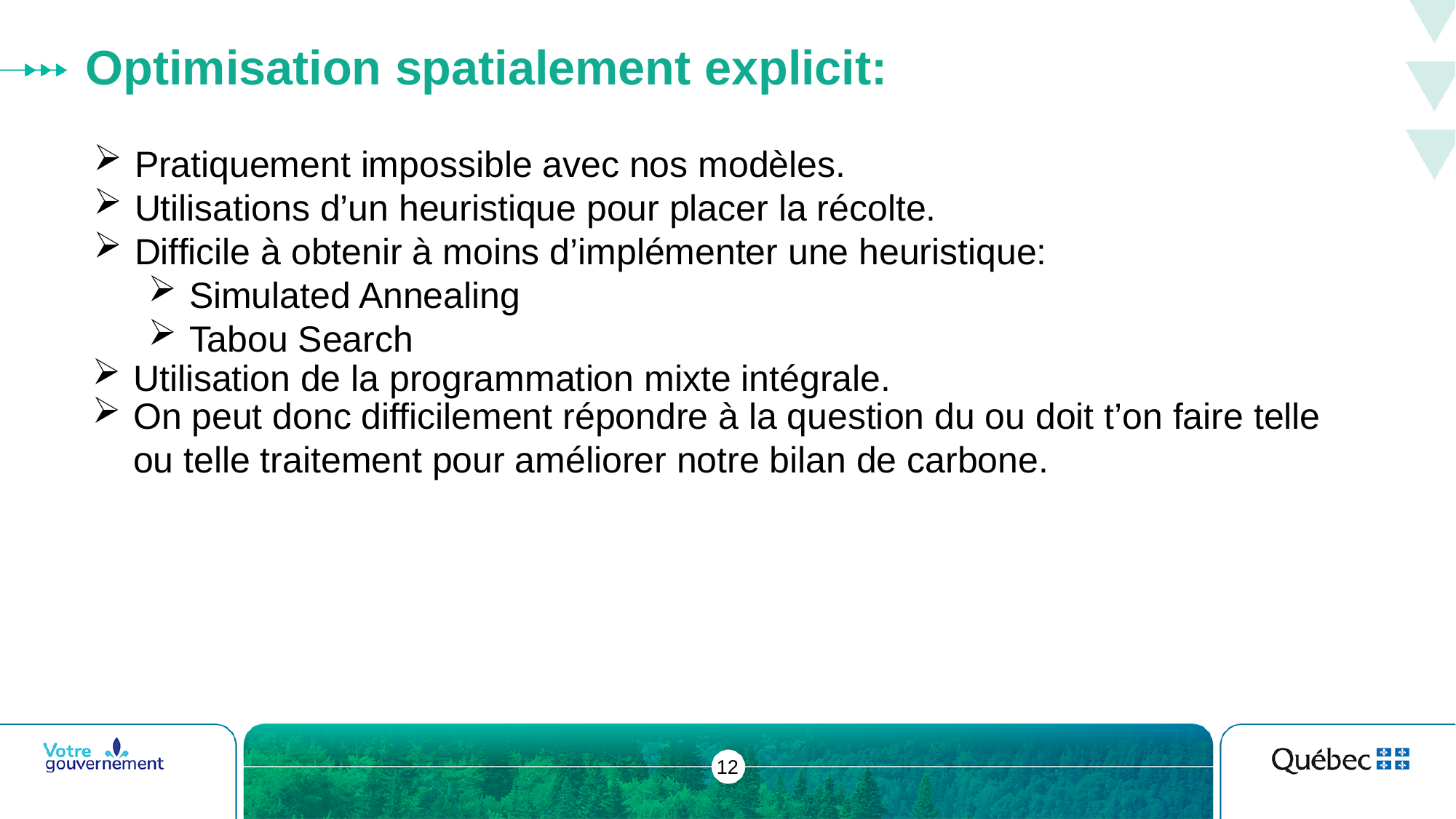

# Optimisation spatialement explicit:
Pratiquement impossible avec nos modèles.
Utilisations d’un heuristique pour placer la récolte.
Difficile à obtenir à moins d’implémenter une heuristique:
Simulated Annealing
Tabou Search
Utilisation de la programmation mixte intégrale.
On peut donc difficilement répondre à la question du ou doit t’on faire telle ou telle traitement pour améliorer notre bilan de carbone.
12